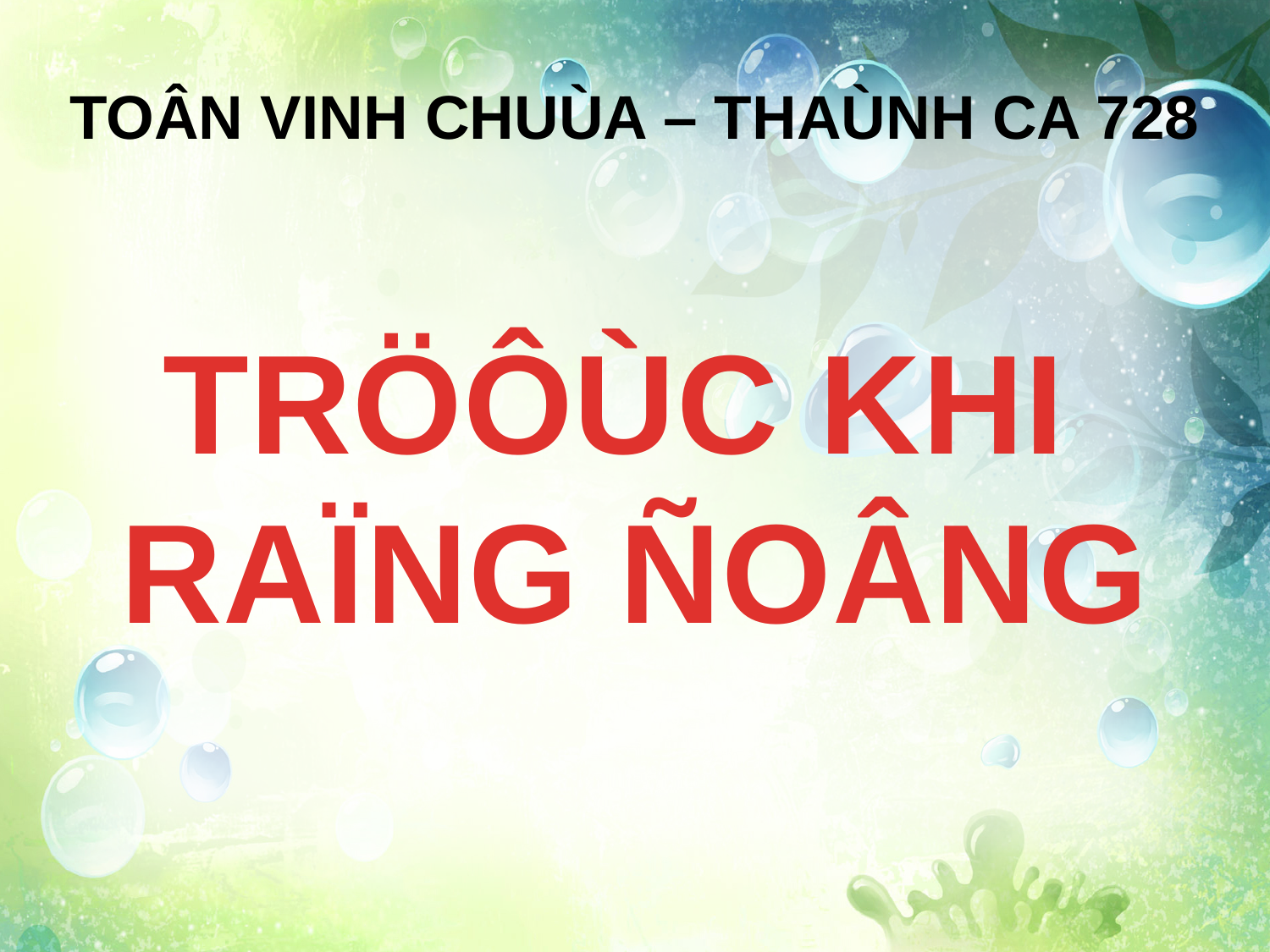

TOÂN VINH CHUÙA – THAÙNH CA 728
TRÖÔÙC KHI
RAÏNG ÑOÂNG